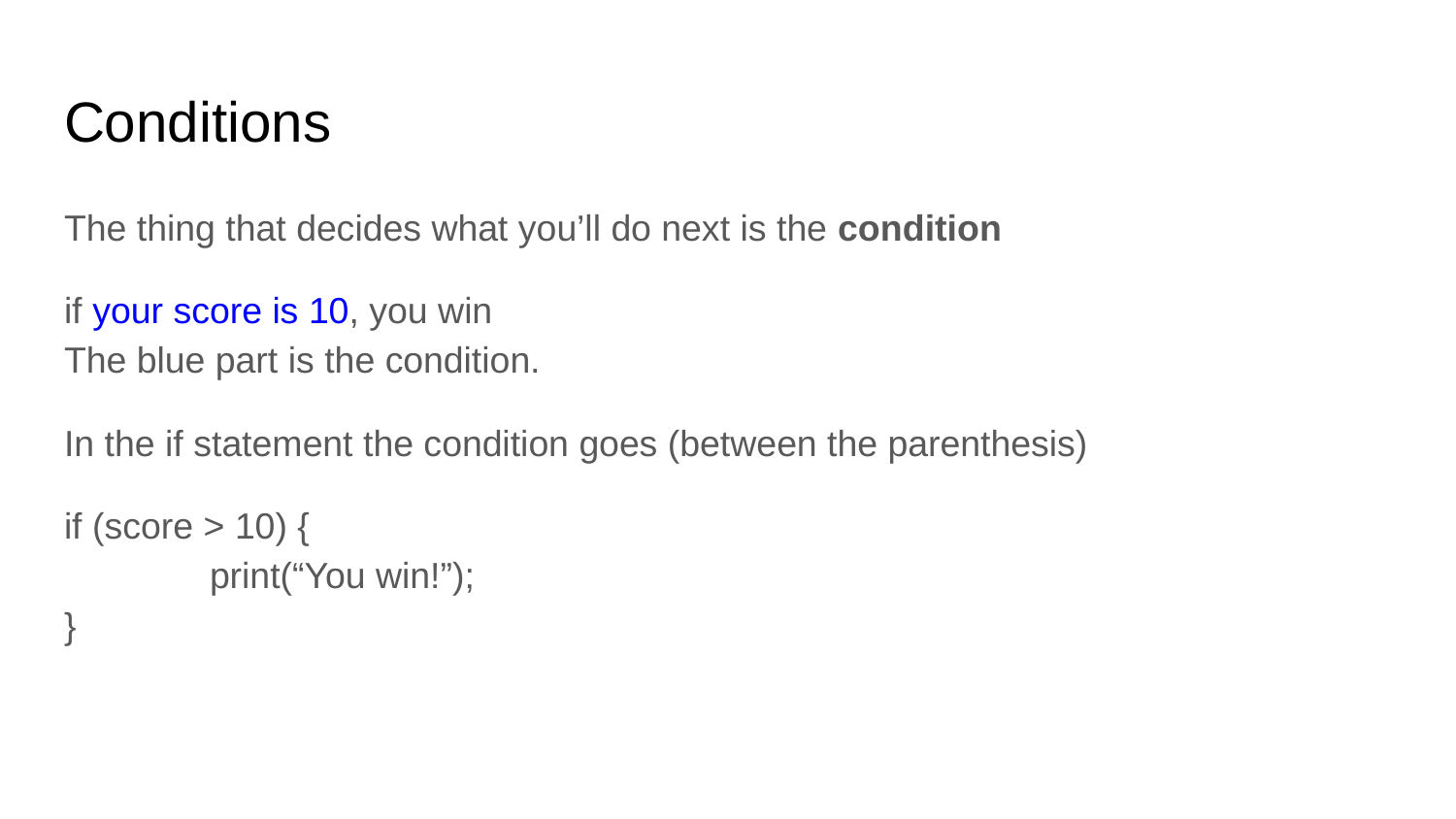

# Conditions
The thing that decides what you’ll do next is the condition
if your score is 10, you win
The blue part is the condition.
In the if statement the condition goes (between the parenthesis)
if (score > 10) {
	print(“You win!”);
}